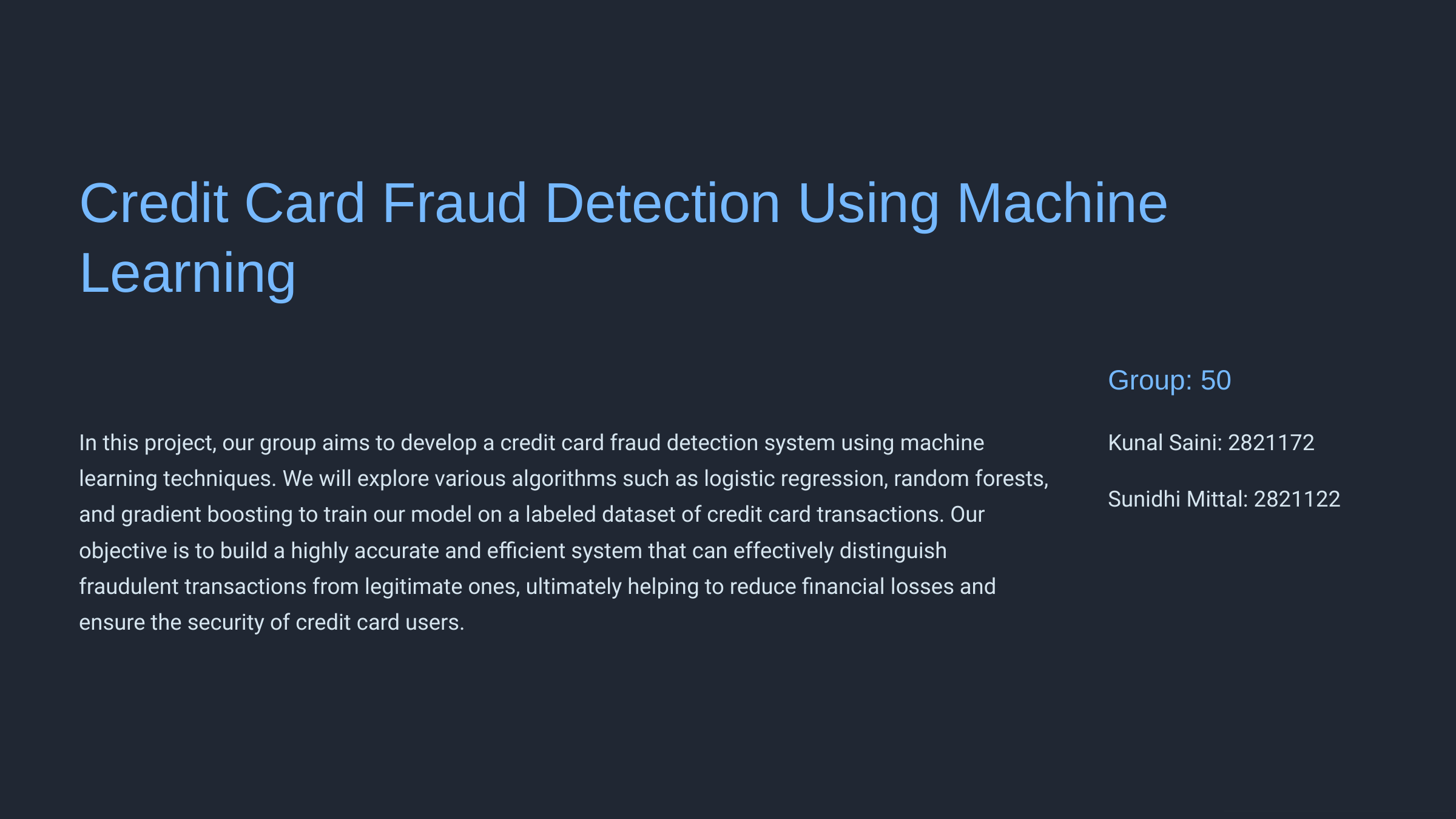

Credit Card Fraud Detection Using Machine Learning

Group: 50
In this project, our group aims to develop a credit card fraud detection system using machine learning techniques. We will explore various algorithms such as logistic regression, random forests, and gradient boosting to train our model on a labeled dataset of credit card transactions. Our objective is to build a highly accurate and efficient system that can effectively distinguish fraudulent transactions from legitimate ones, ultimately helping to reduce financial losses and ensure the security of credit card users.
Kunal Saini: 2821172
Sunidhi Mittal: 2821122